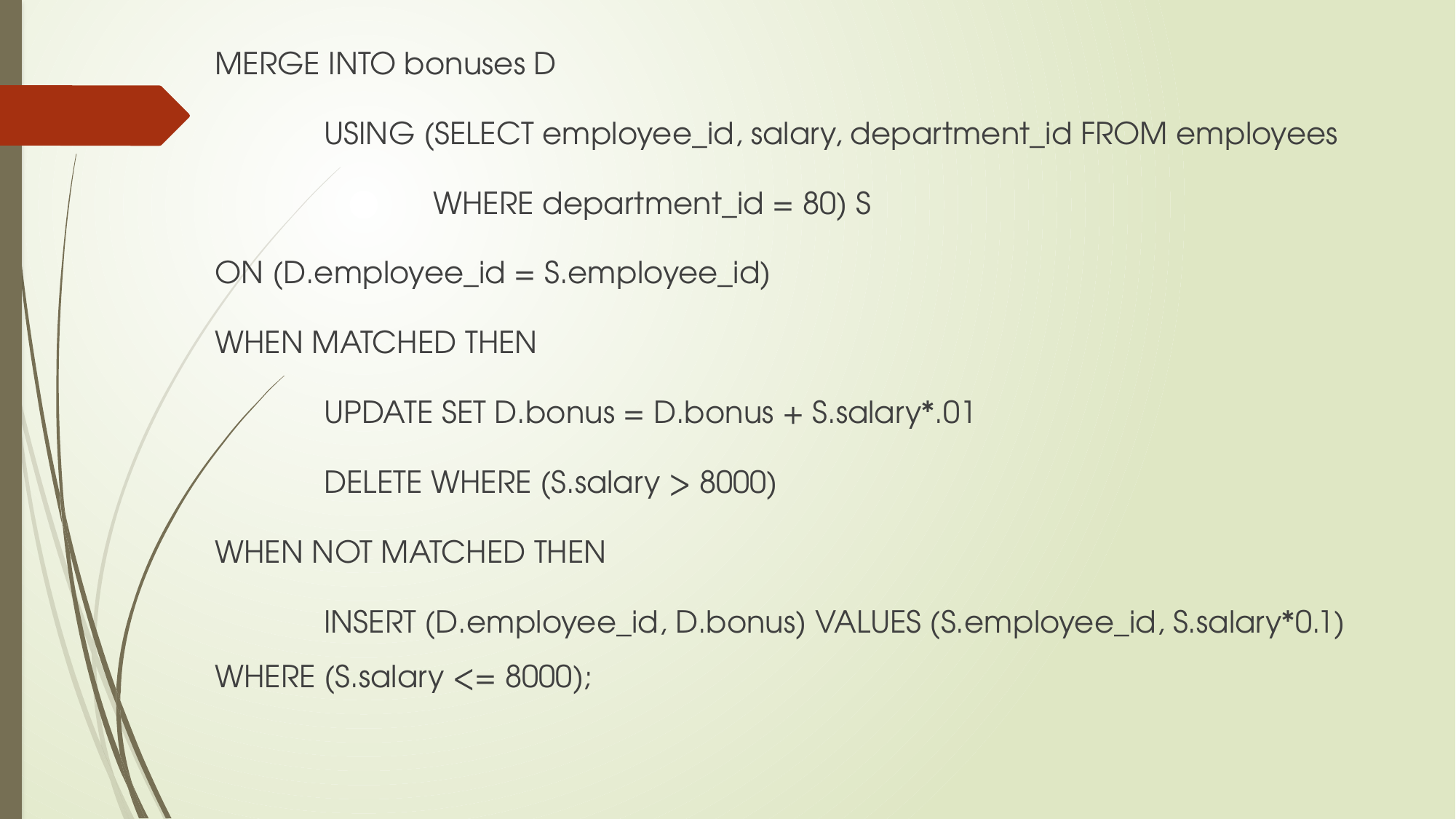

MERGE INTO bonuses D
	USING (SELECT employee_id, salary, department_id FROM employees
		WHERE department_id = 80) S
ON (D.employee_id = S.employee_id)
WHEN MATCHED THEN
	UPDATE SET D.bonus = D.bonus + S.salary*.01
	DELETE WHERE (S.salary > 8000)
WHEN NOT MATCHED THEN
	INSERT (D.employee_id, D.bonus) VALUES (S.employee_id, S.salary*0.1) WHERE (S.salary <= 8000);